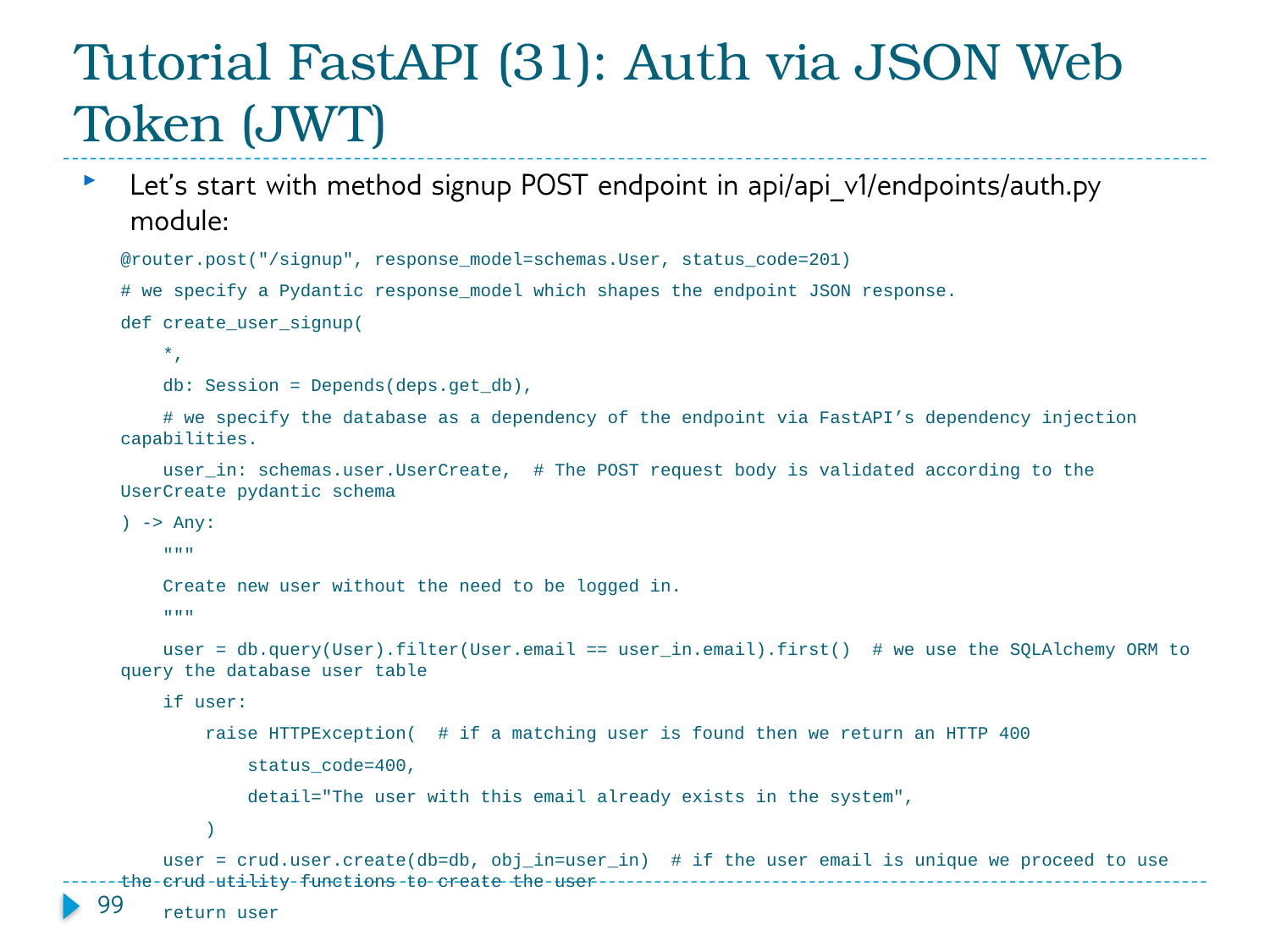

# Tutorial FastAPI (31): Auth via JSON Web Token (JWT)
Let’s start with method signup POST endpoint in api/api_v1/endpoints/auth.py module:
@router.post("/signup", response_model=schemas.User, status_code=201)
# we specify a Pydantic response_model which shapes the endpoint JSON response.
def create_user_signup(
    *,
    db: Session = Depends(deps.get_db),
    # we specify the database as a dependency of the endpoint via FastAPI’s dependency injection capabilities.
    user_in: schemas.user.UserCreate,  # The POST request body is validated according to the UserCreate pydantic schema
) -> Any:
    """
    Create new user without the need to be logged in.
    """
    user = db.query(User).filter(User.email == user_in.email).first()  # we use the SQLAlchemy ORM to query the database user table
    if user:
        raise HTTPException(  # if a matching user is found then we return an HTTP 400
            status_code=400,
            detail="The user with this email already exists in the system",
        )
    user = crud.user.create(db=db, obj_in=user_in)  # if the user email is unique we proceed to use the crud utility functions to create the user
    return user
99